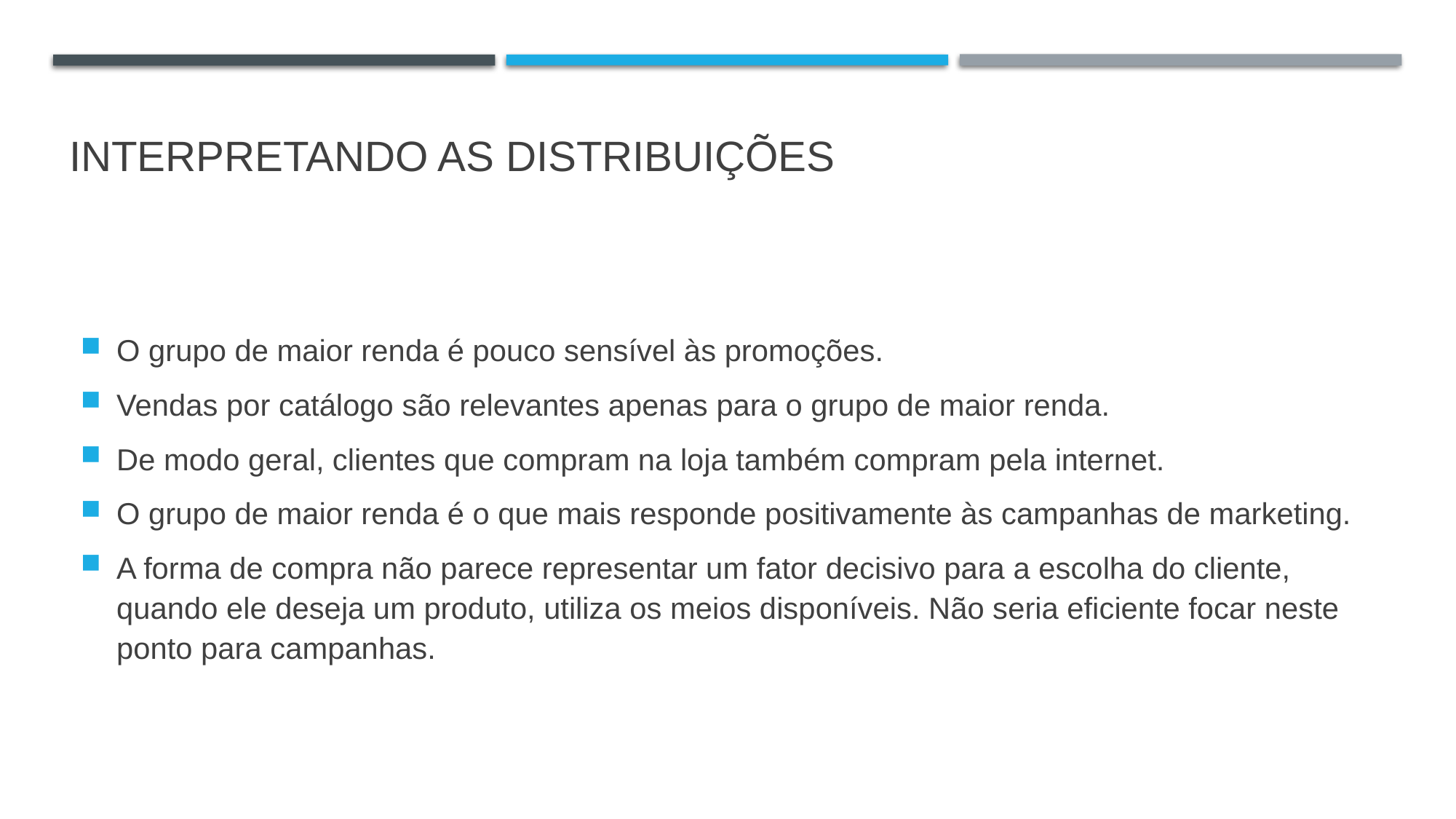

INTERPRETANDO AS DISTRIBUIÇÕES
O grupo de maior renda é pouco sensível às promoções.
Vendas por catálogo são relevantes apenas para o grupo de maior renda.
De modo geral, clientes que compram na loja também compram pela internet.
O grupo de maior renda é o que mais responde positivamente às campanhas de marketing.
A forma de compra não parece representar um fator decisivo para a escolha do cliente, quando ele deseja um produto, utiliza os meios disponíveis. Não seria eficiente focar neste ponto para campanhas.